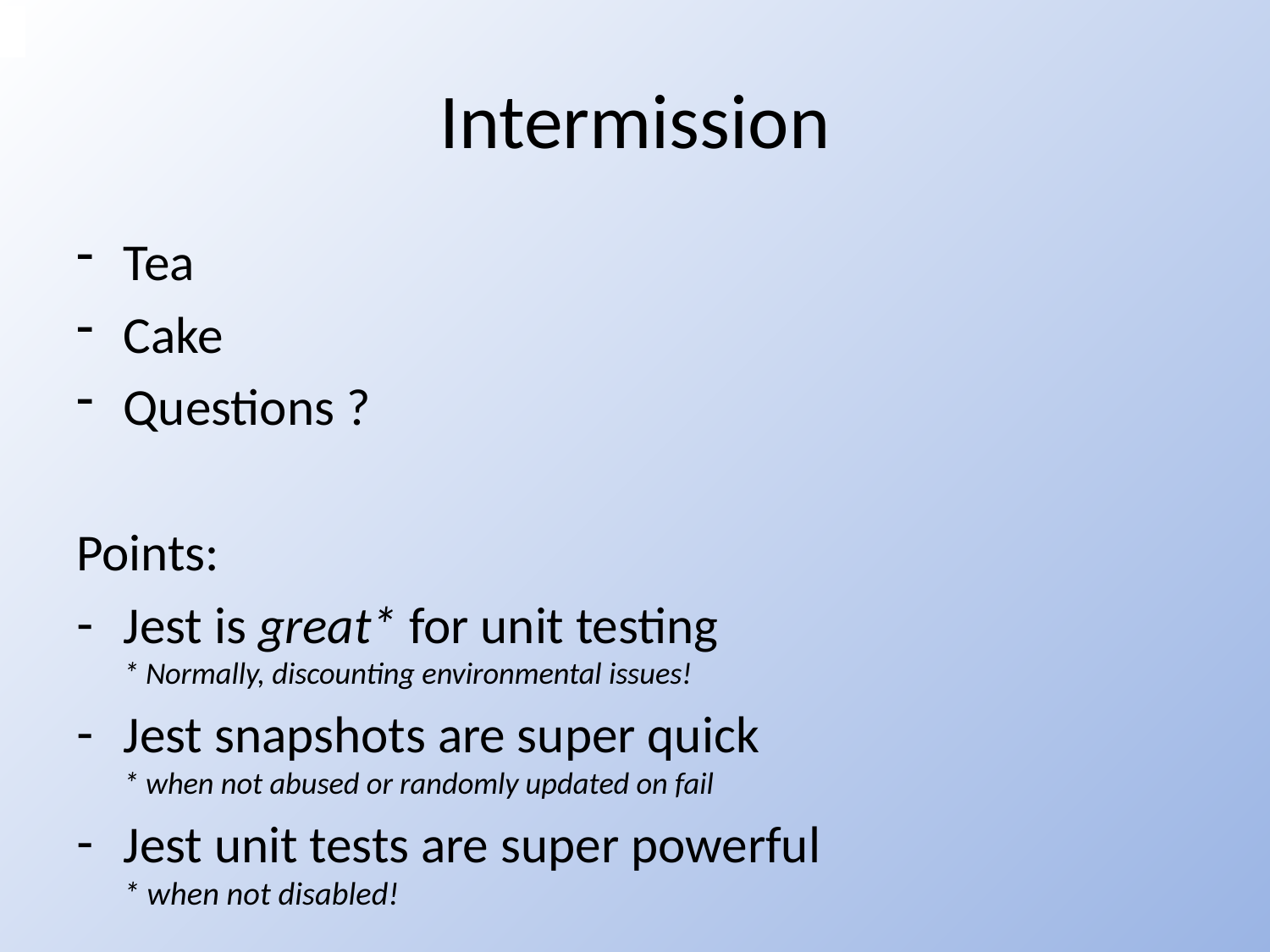

# Intermission
Tea
Cake
Questions ?

Points:
Jest is great* for unit testing
* Normally, discounting environmental issues!
Jest snapshots are super quick
* when not abused or randomly updated on fail
Jest unit tests are super powerful
* when not disabled!